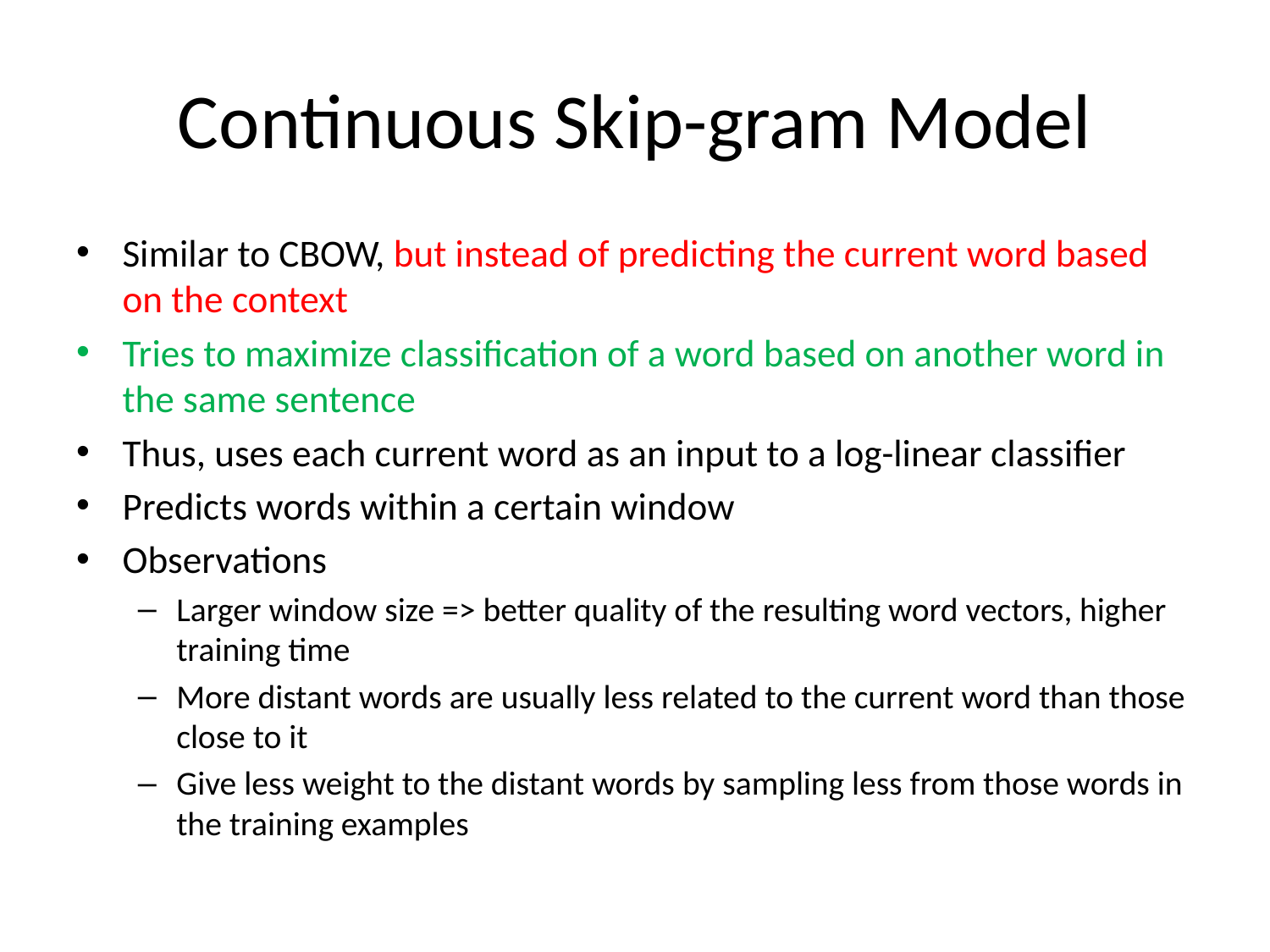

# Continuous Skip-gram Model
Similar to CBOW, but instead of predicting the current word based on the context
Tries to maximize classification of a word based on another word in the same sentence
Thus, uses each current word as an input to a log-linear classifier
Predicts words within a certain window
Observations
Larger window size => better quality of the resulting word vectors, higher training time
More distant words are usually less related to the current word than those close to it
Give less weight to the distant words by sampling less from those words in the training examples